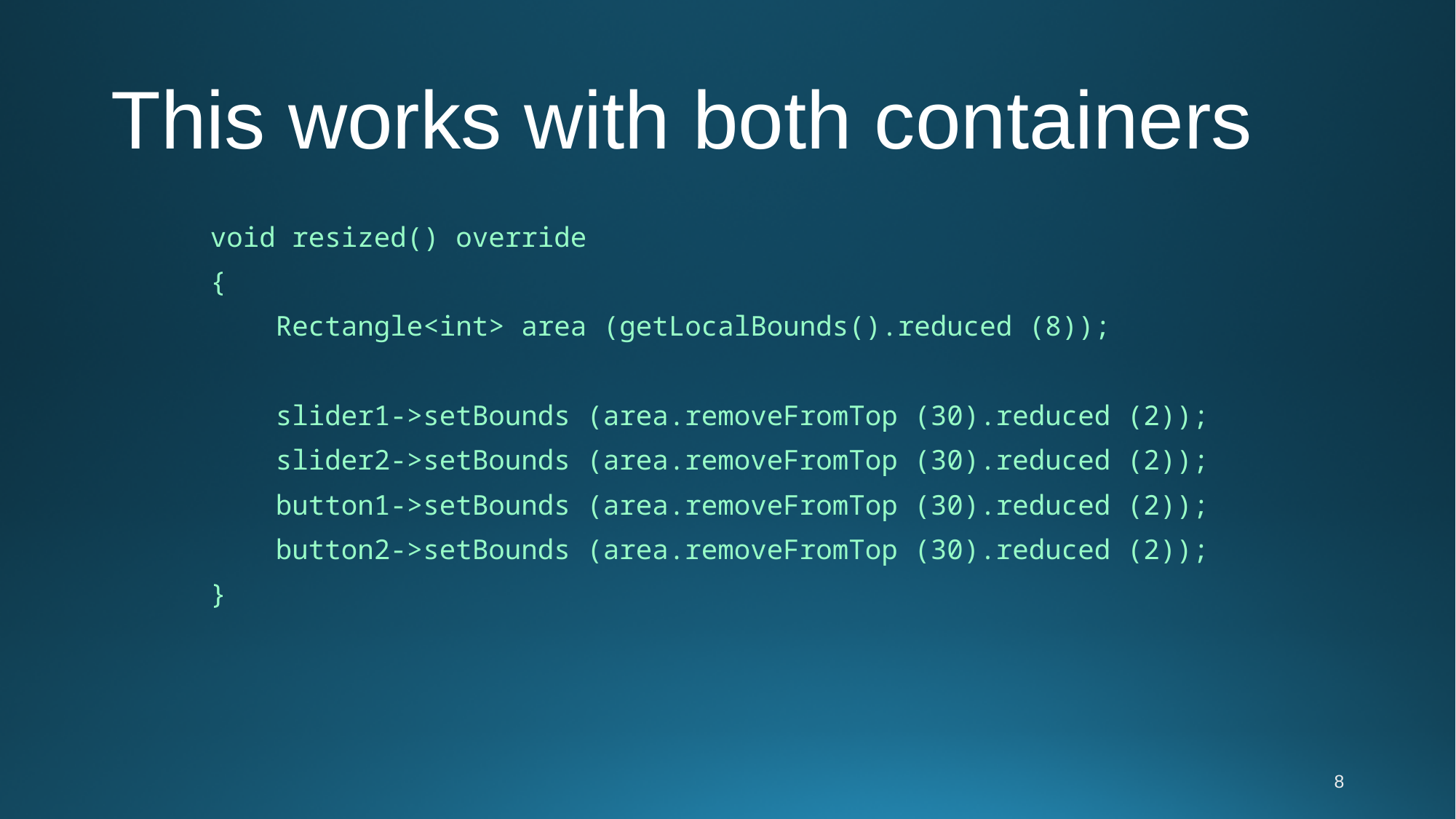

# This works with both containers
    void resized() override
    {
        Rectangle<int> area (getLocalBounds().reduced (8));

        slider1->setBounds (area.removeFromTop (30).reduced (2));
        slider2->setBounds (area.removeFromTop (30).reduced (2));
        button1->setBounds (area.removeFromTop (30).reduced (2));
        button2->setBounds (area.removeFromTop (30).reduced (2));
    }
8